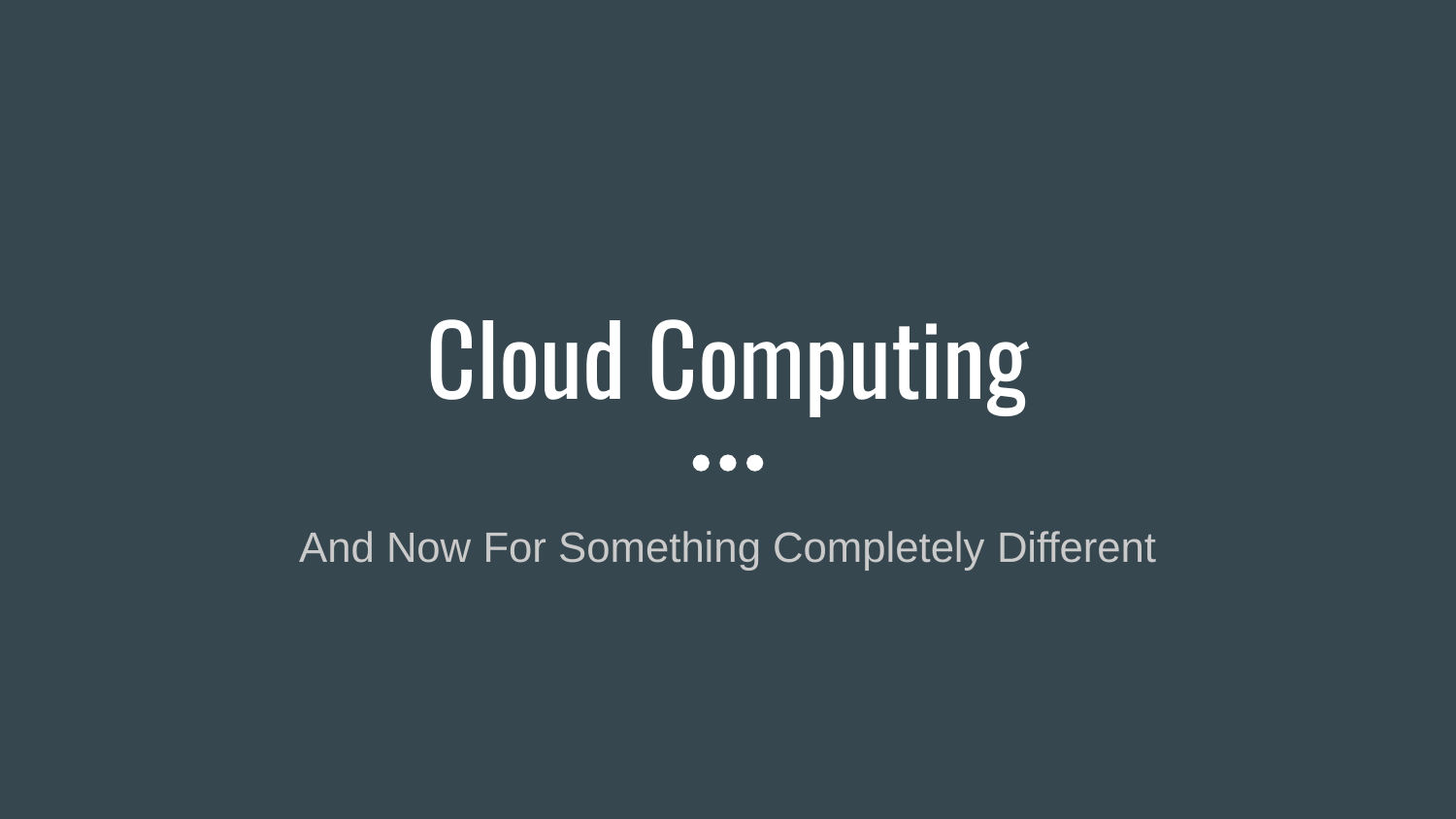

# Cloud Computing
And Now For Something Completely Different